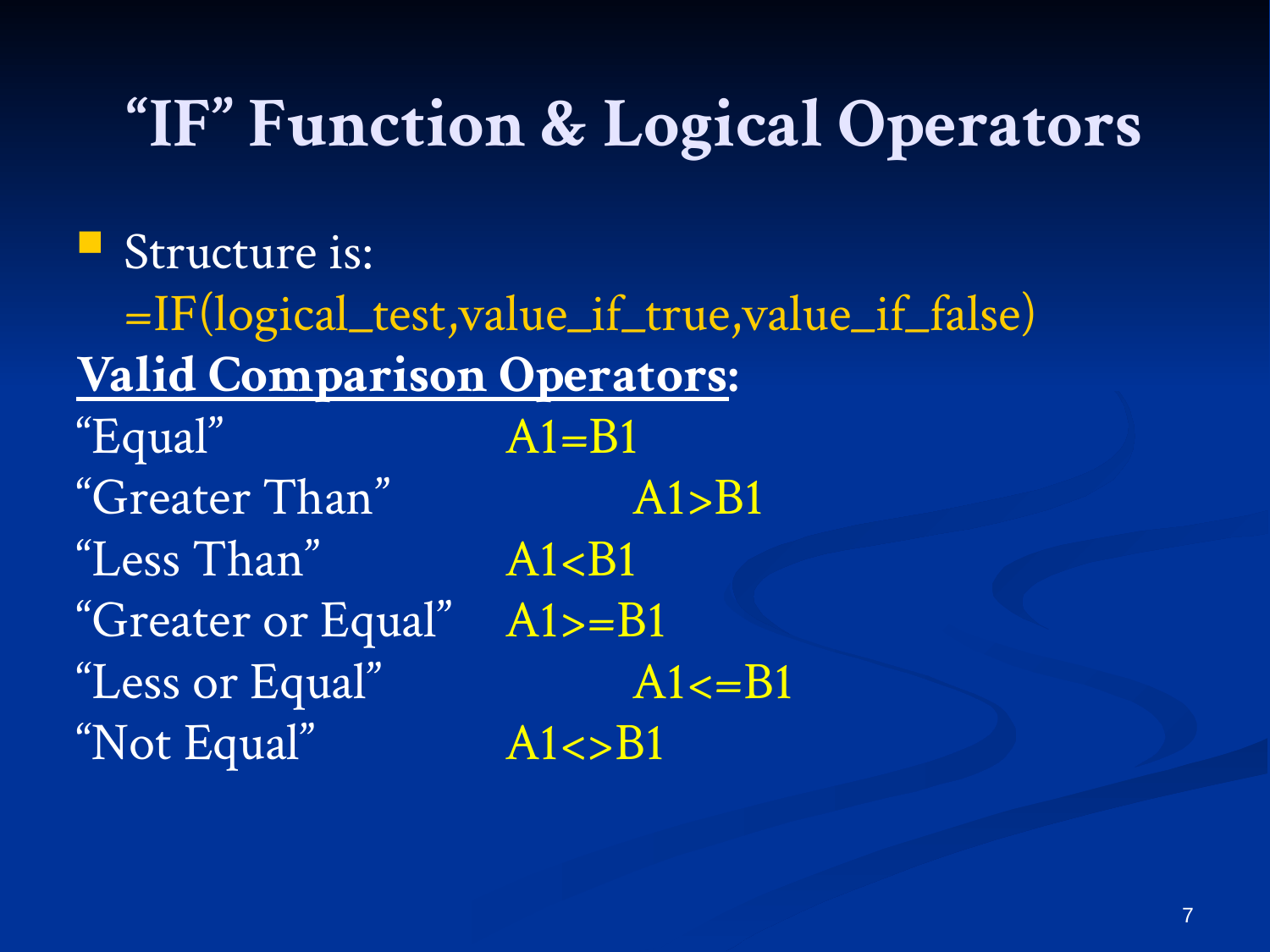

# “IF” Function & Logical Operators
Structure is:
	=IF(logical_test,value_if_true,value_if_false)
Valid Comparison Operators:
“Equal” 			A1=B1
“Greater Than” 		A1>B1
“Less Than” 		A1<B1
“Greater or Equal” 	A1>=B1
“Less or Equal” 		A1<=B1
“Not Equal” 		A1<>B1
7